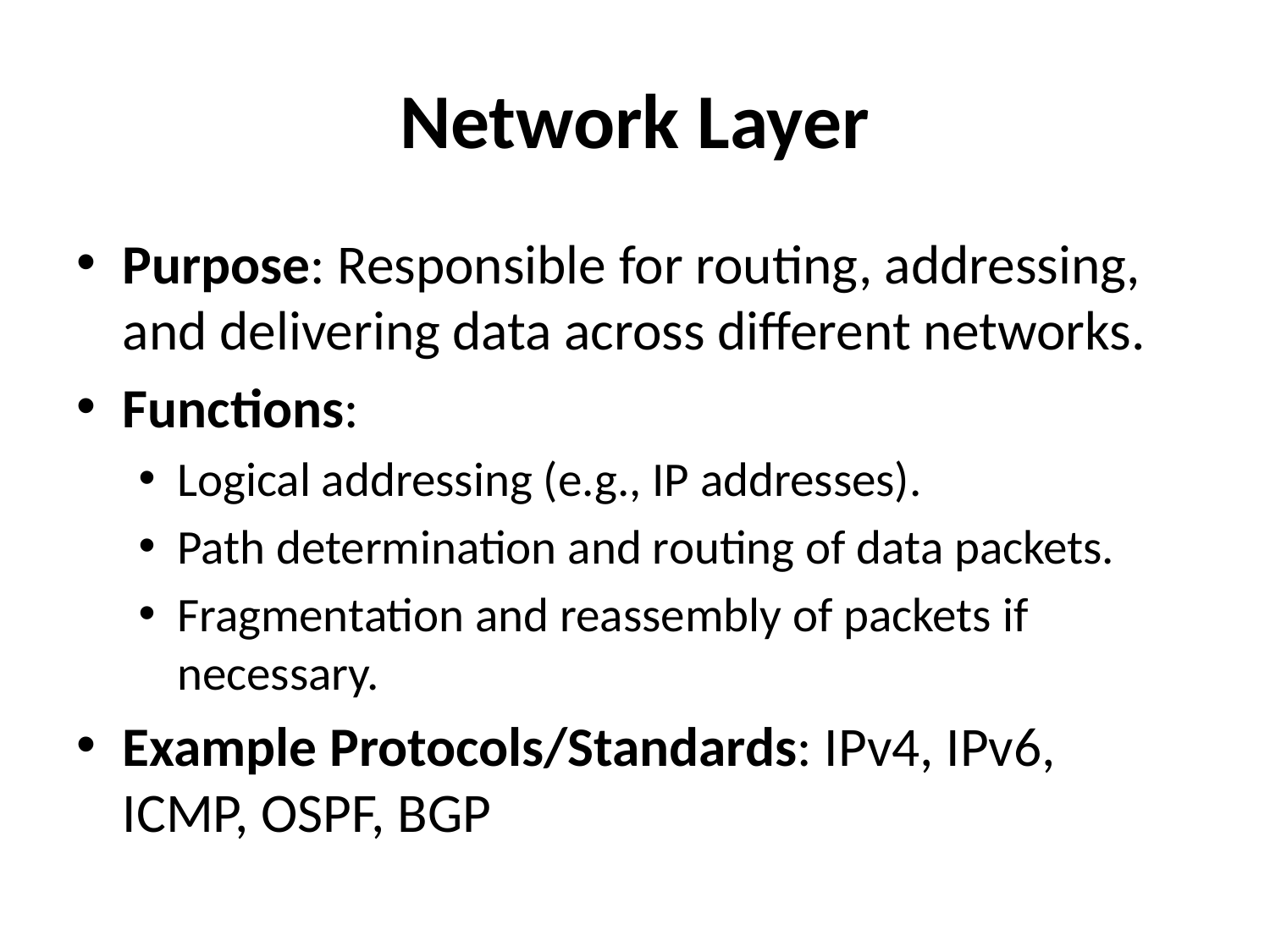

# Network Layer
Purpose: Responsible for routing, addressing, and delivering data across different networks.
Functions:
Logical addressing (e.g., IP addresses).
Path determination and routing of data packets.
Fragmentation and reassembly of packets if necessary.
Example Protocols/Standards: IPv4, IPv6, ICMP, OSPF, BGP